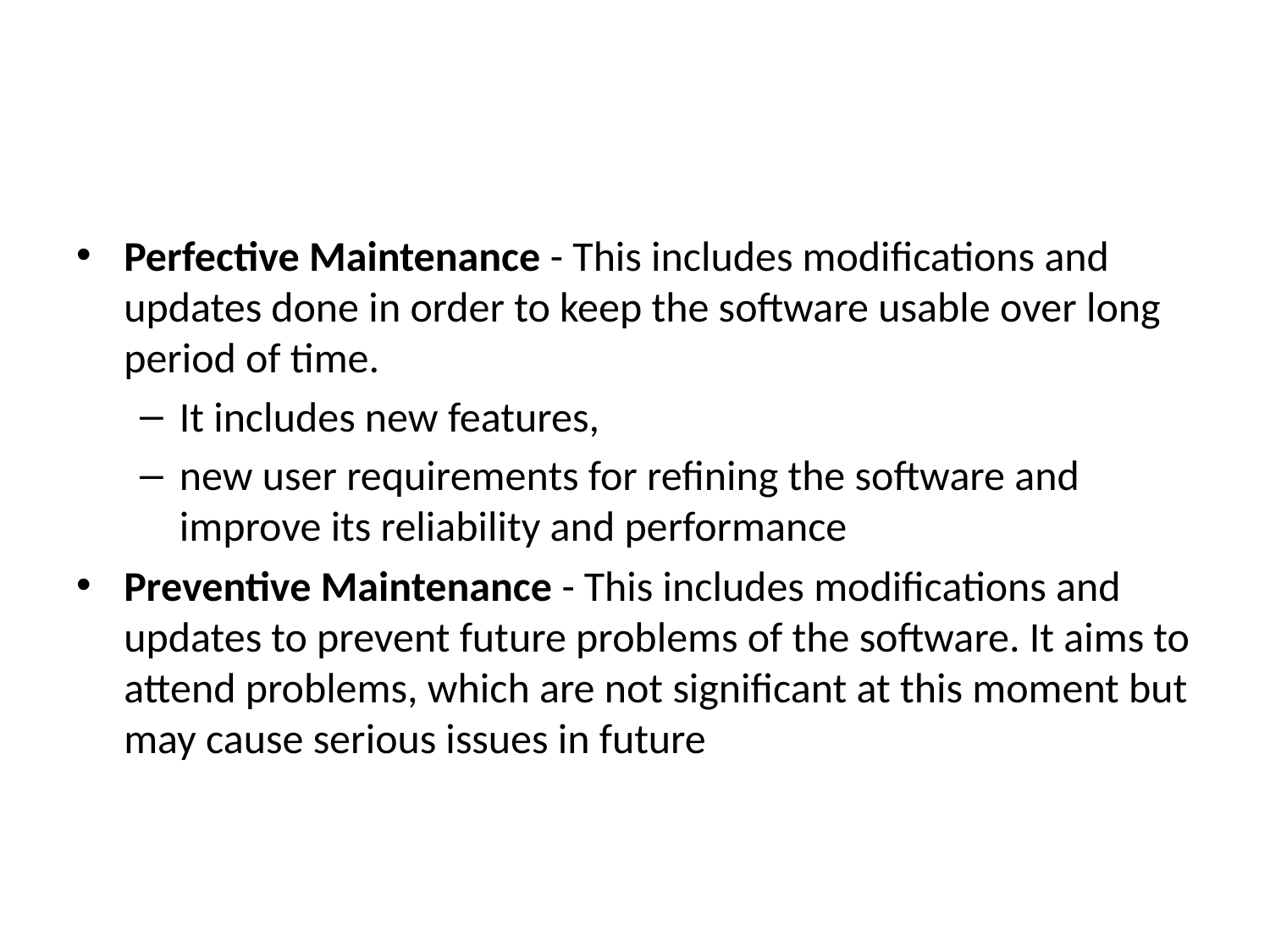

#
Perfective Maintenance - This includes modifications and updates done in order to keep the software usable over long period of time.
It includes new features,
new user requirements for refining the software and improve its reliability and performance
Preventive Maintenance - This includes modifications and updates to prevent future problems of the software. It aims to attend problems, which are not significant at this moment but may cause serious issues in future